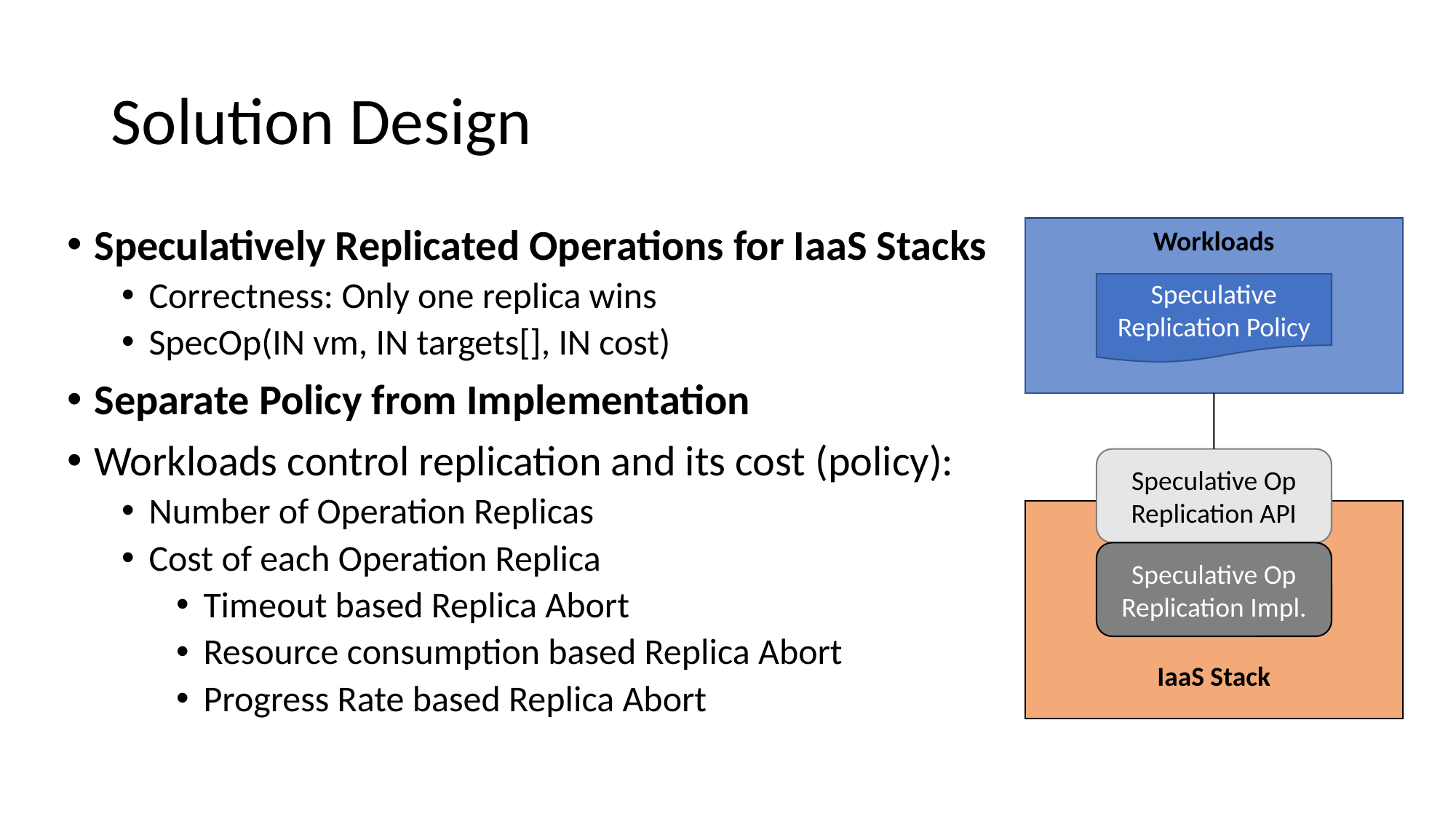

# Solution Design
Speculatively Replicated Operations for IaaS Stacks
Correctness: Only one replica wins
SpecOp(IN vm, IN targets[], IN cost)
Separate Policy from Implementation
Workloads control replication and its cost (policy):
Number of Operation Replicas
Cost of each Operation Replica
Timeout based Replica Abort
Resource consumption based Replica Abort
Progress Rate based Replica Abort
Workloads

Speculative Replication Policy
Speculative Op Replication API

IaaS Stack
Speculative Op Replication Impl.